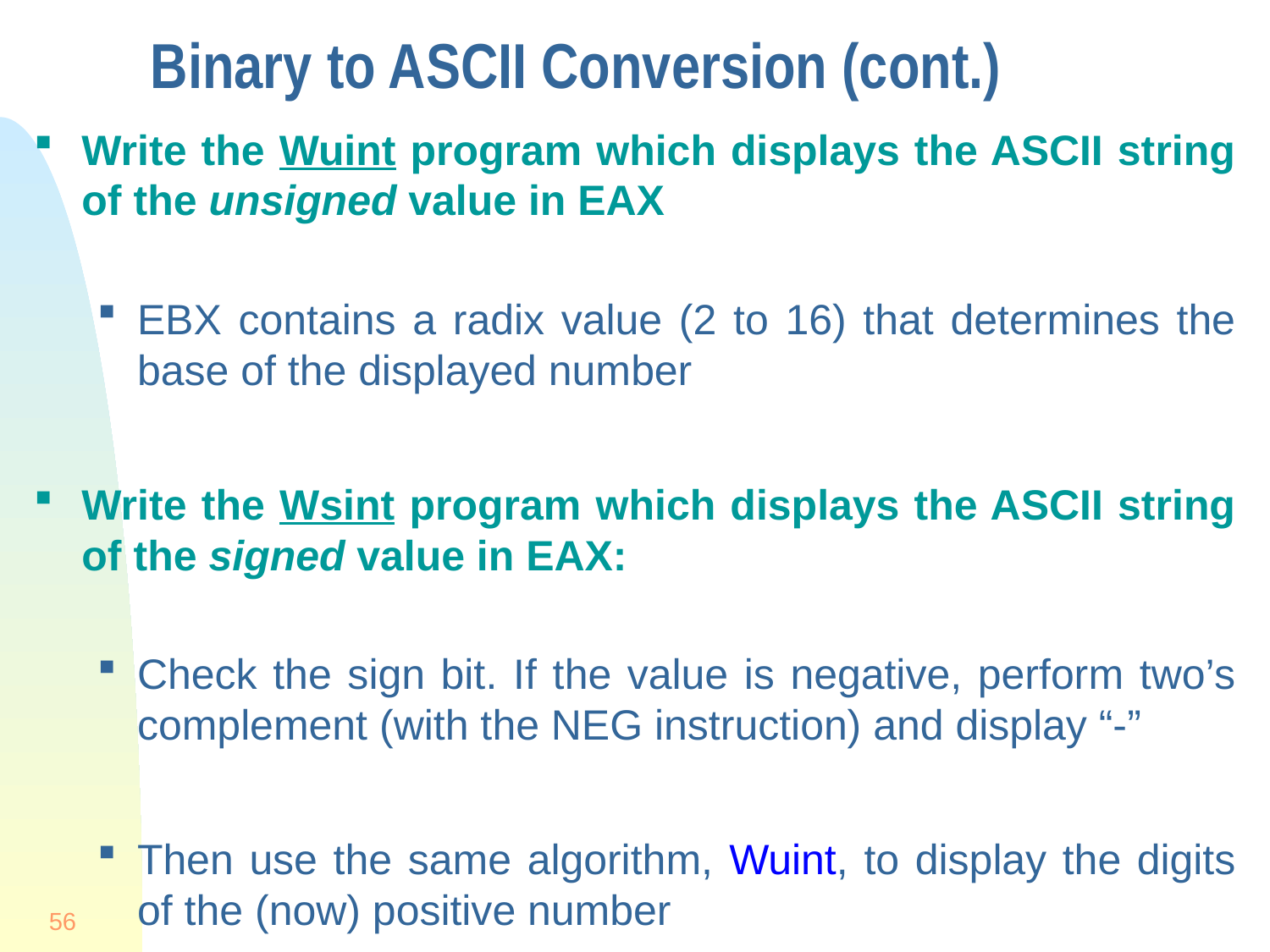

# Binary to ASCII Conversion (cont.)
Write the Wuint program which displays the ASCII string of the unsigned value in EAX

EBX contains a radix value (2 to 16) that determines the base of the displayed number

Write the Wsint program which displays the ASCII string of the signed value in EAX:

Check the sign bit. If the value is negative, perform two’s complement (with the NEG instruction) and display “-”

Then use the same algorithm, Wuint, to display the digits of the (now) positive number
56